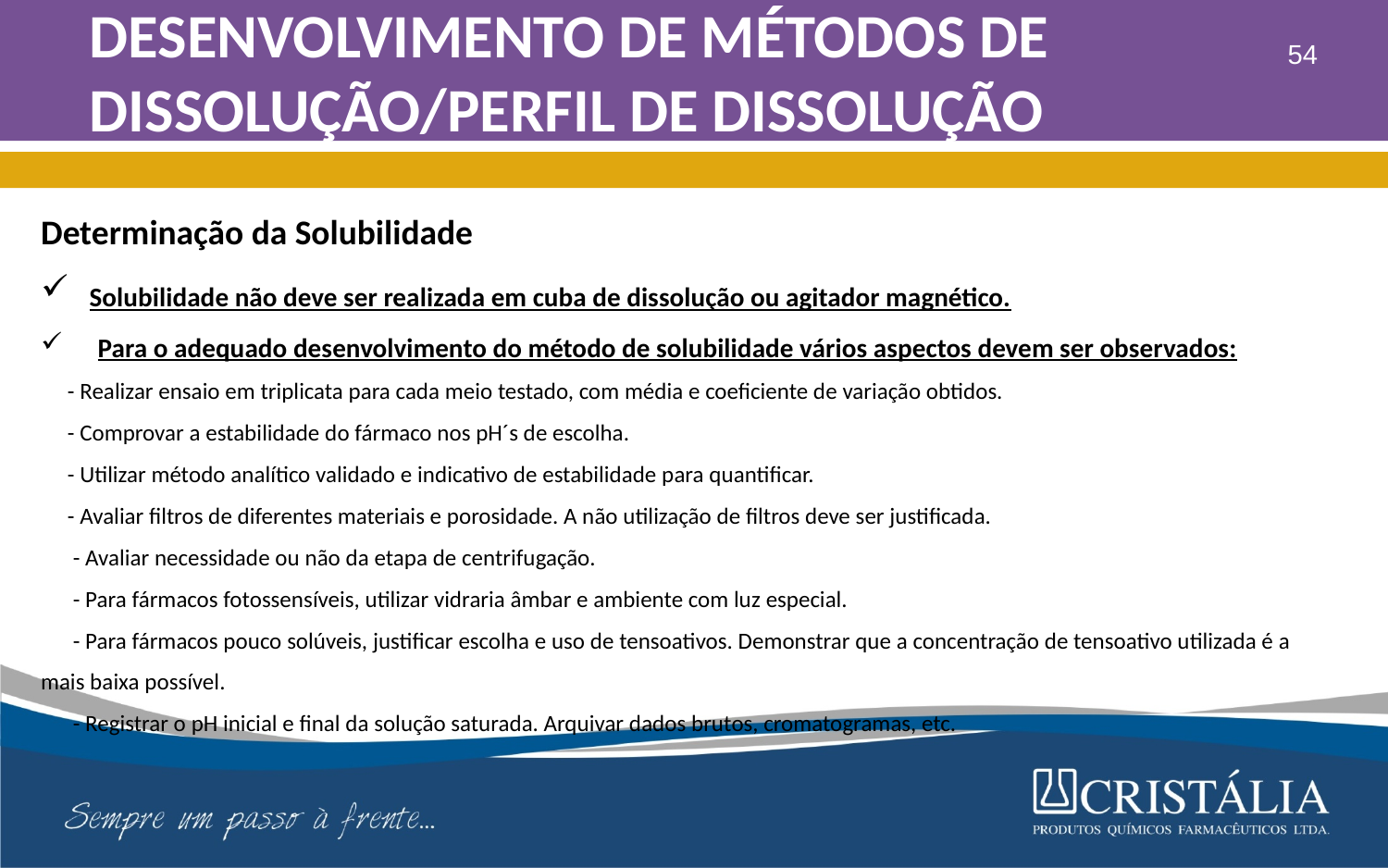

# DESENVOLVIMENTO DE MÉTODOS DE DISSOLUÇÃO/PERFIL DE DISSOLUÇÃO
54
Determinação da Solubilidade
  Solubilidade não deve ser realizada em cuba de dissolução ou agitador magnético.
    Para o adequado desenvolvimento do método de solubilidade vários aspectos devem ser observados:
     - Realizar ensaio em triplicata para cada meio testado, com média e coeficiente de variação obtidos.
     - Comprovar a estabilidade do fármaco nos pH´s de escolha.
     - Utilizar método analítico validado e indicativo de estabilidade para quantificar.
     - Avaliar filtros de diferentes materiais e porosidade. A não utilização de filtros deve ser justificada.
      - Avaliar necessidade ou não da etapa de centrifugação.
      - Para fármacos fotossensíveis, utilizar vidraria âmbar e ambiente com luz especial.
      - Para fármacos pouco solúveis, justificar escolha e uso de tensoativos. Demonstrar que a concentração de tensoativo utilizada é a mais baixa possível.
      - Registrar o pH inicial e final da solução saturada. Arquivar dados brutos, cromatogramas, etc.